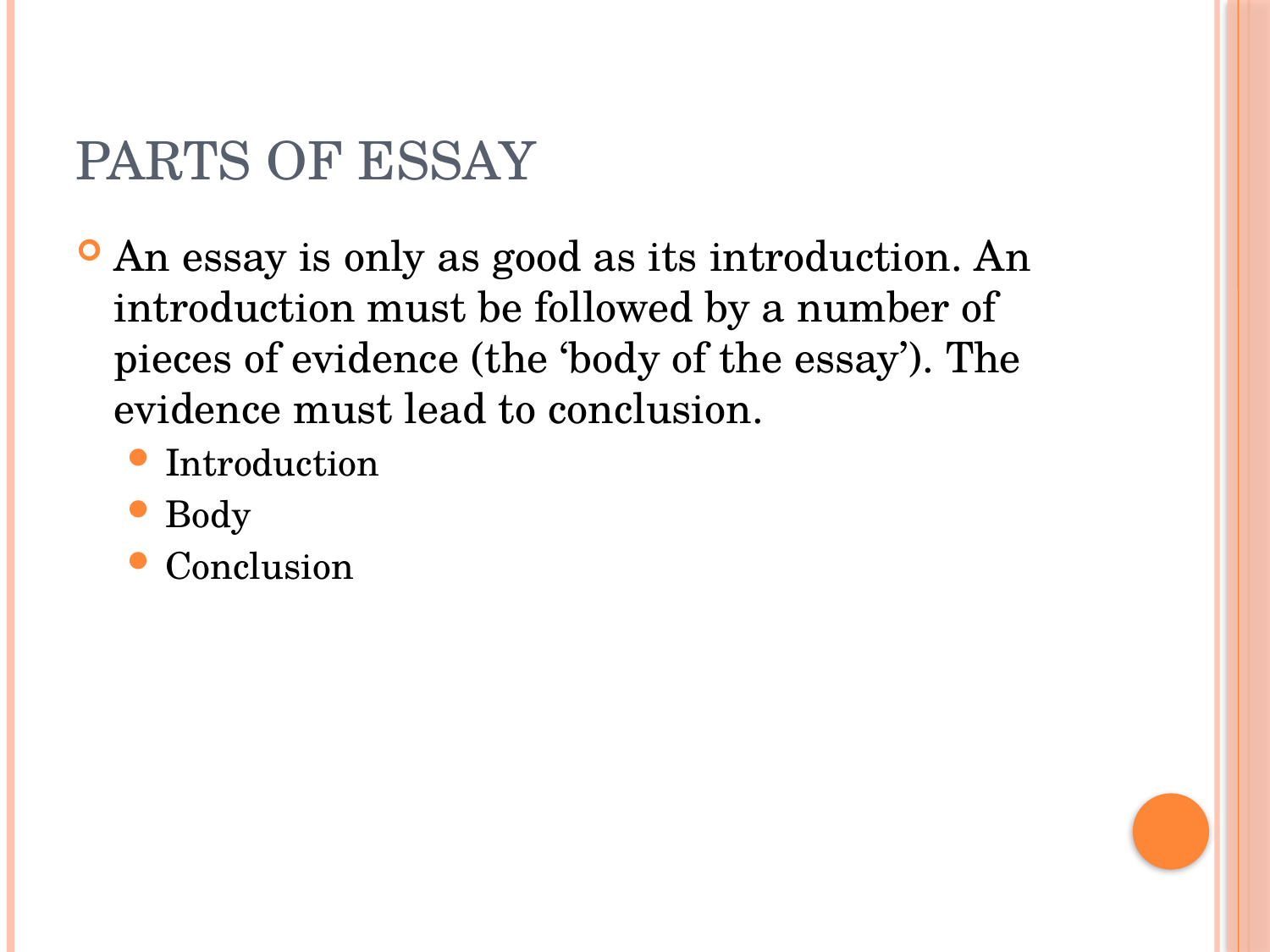

# Parts of Essay
An essay is only as good as its introduction. An introduction must be followed by a number of pieces of evidence (the ‘body of the essay’). The evidence must lead to conclusion.
Introduction
Body
Conclusion